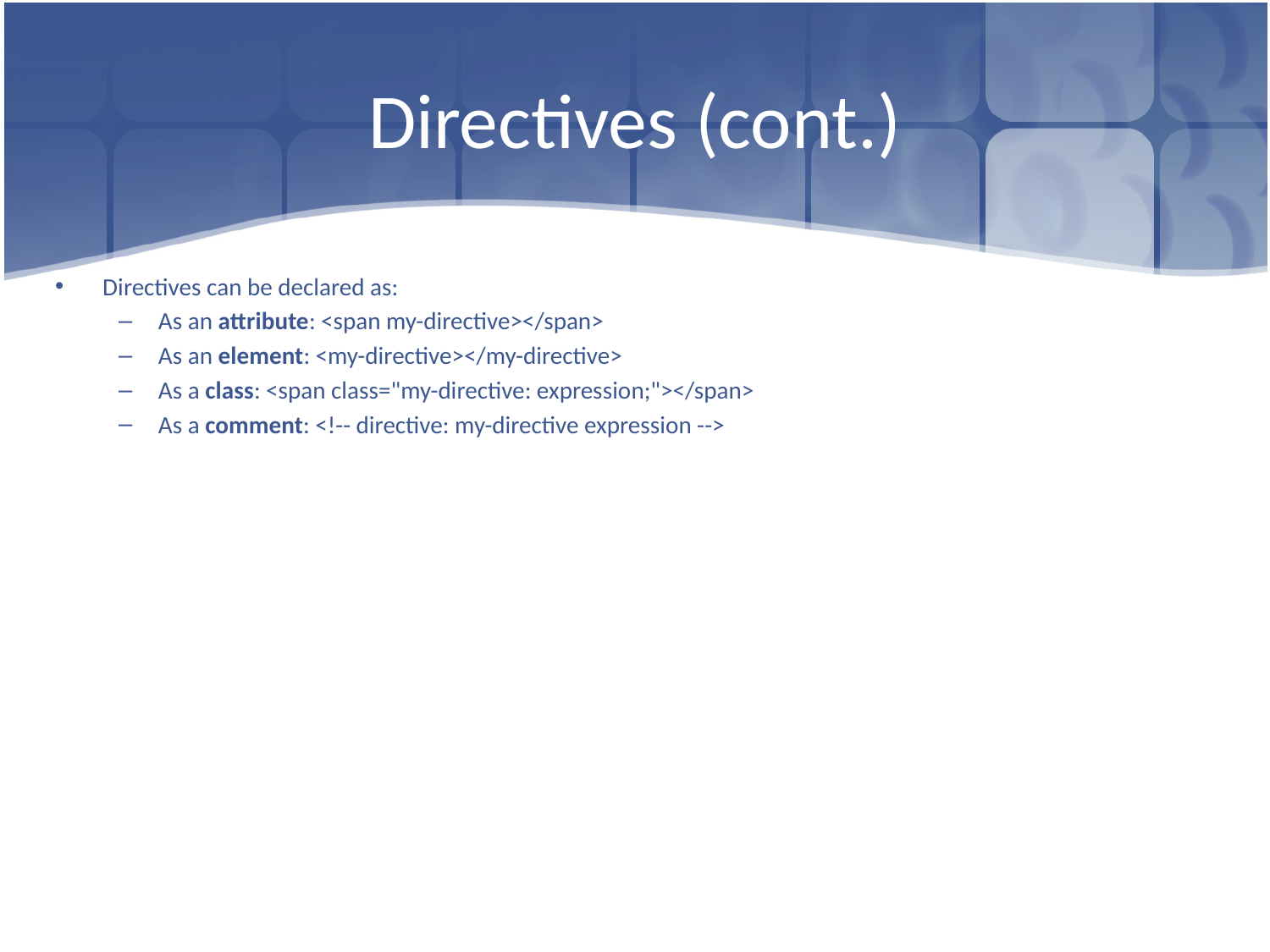

# Directives (cont.)
Directives can be declared as:
As an attribute: <span my-directive></span>
As an element: <my-directive></my-directive>
As a class: <span class="my-directive: expression;"></span>
As a comment: <!-- directive: my-directive expression -->